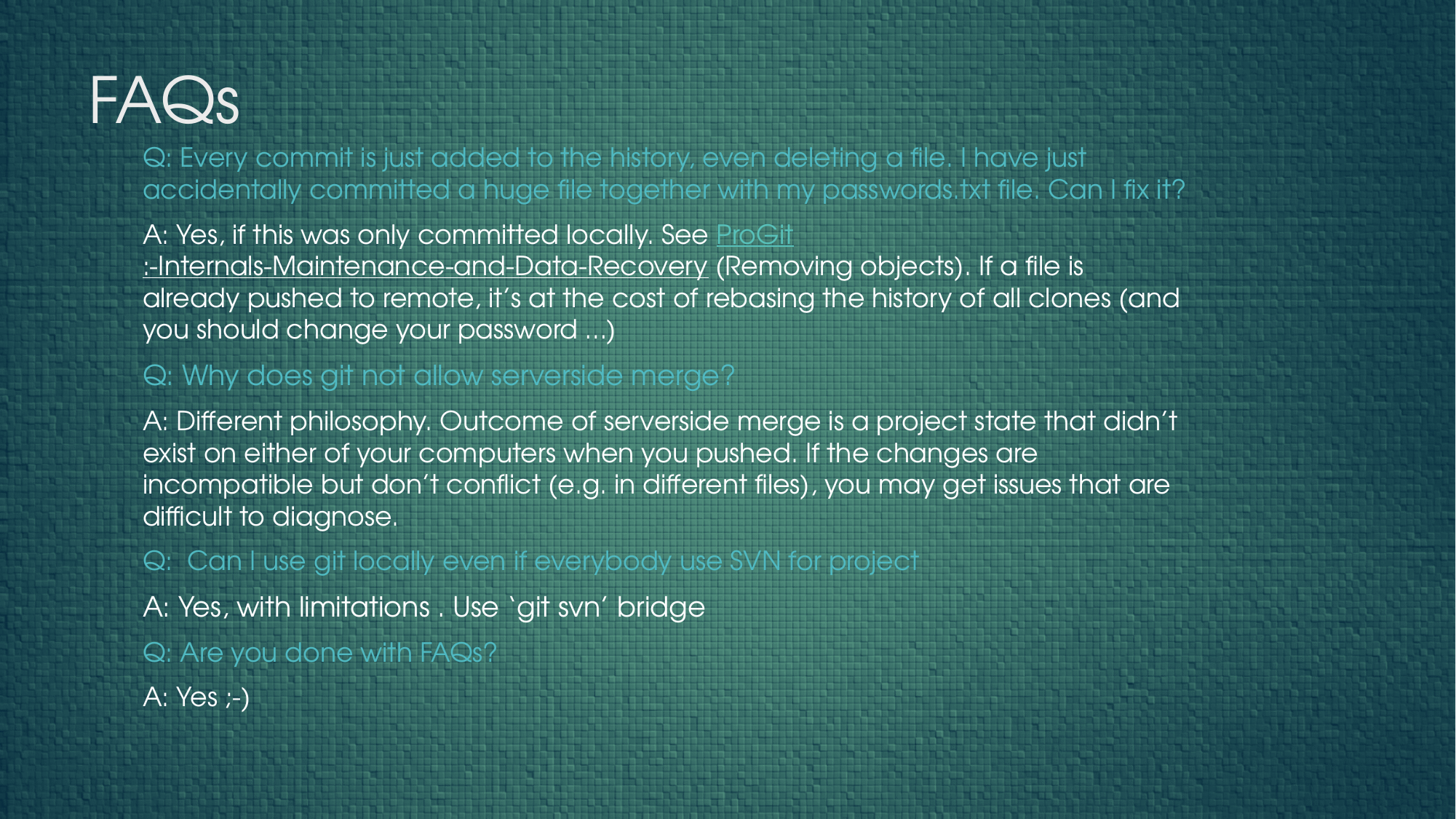

# FAQs
Q: Every commit is just added to the history, even deleting a file. I have just accidentally committed a huge file together with my passwords.txt file. Can I fix it?
A: Yes, if this was only committed locally. See ProGit:-Internals-Maintenance-and-Data-Recovery (Removing objects). If a file is already pushed to remote, it’s at the cost of rebasing the history of all clones (and you should change your password …)
Q: Why does git not allow serverside merge?
A: Different philosophy. Outcome of serverside merge is a project state that didn’t exist on either of your computers when you pushed. If the changes are incompatible but don’t conflict (e.g. in different files), you may get issues that are difficult to diagnose.
Q:  Can I use git locally even if everybody use SVN for project
A: Yes, with limitations . Use ‘git svn’ bridge
Q: Are you done with FAQs?
A: Yes ;-)